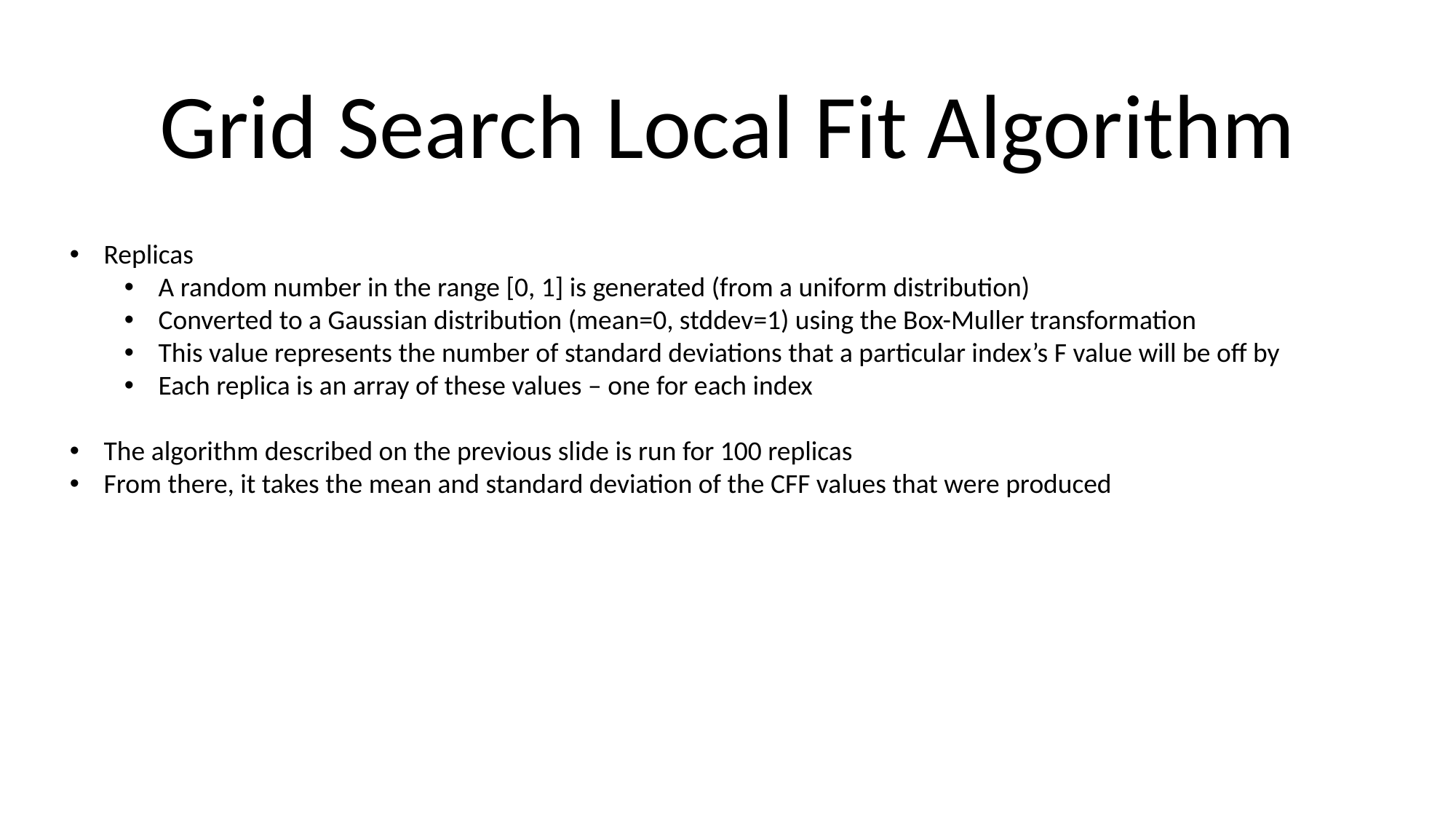

Grid Search Local Fit Algorithm
Replicas
A random number in the range [0, 1] is generated (from a uniform distribution)
Converted to a Gaussian distribution (mean=0, stddev=1) using the Box-Muller transformation
This value represents the number of standard deviations that a particular index’s F value will be off by
Each replica is an array of these values – one for each index

The algorithm described on the previous slide is run for 100 replicas
From there, it takes the mean and standard deviation of the CFF values that were produced